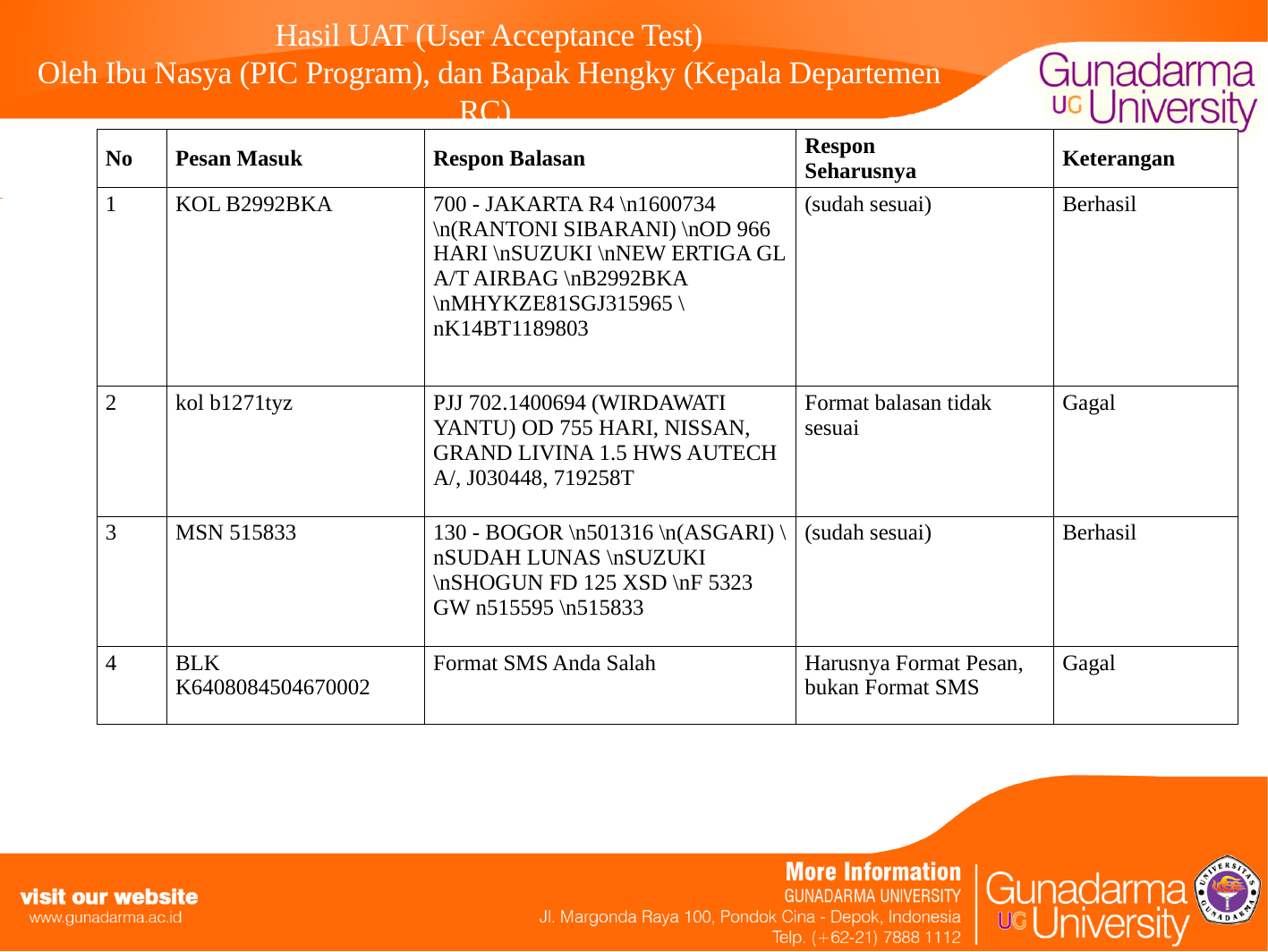

# Hasil UAT (User Acceptance Test) Oleh Ibu Nasya (PIC Program), dan Bapak Hengky (Kepala Departemen RC)
| No | Pesan Masuk | Respon Balasan | Respon Seharusnya | Keterangan |
| --- | --- | --- | --- | --- |
| 1 | KOL B2992BKA | 700 - JAKARTA R4 \n1600734 \n(RANTONI SIBARANI) \nOD 966 HARI \nSUZUKI \nNEW ERTIGA GL A/T AIRBAG \nB2992BKA \nMHYKZE81SGJ315965 \nK14BT1189803 | (sudah sesuai) | Berhasil |
| 2 | kol b1271tyz | PJJ 702.1400694 (WIRDAWATI YANTU) OD 755 HARI, NISSAN, GRAND LIVINA 1.5 HWS AUTECH A/, J030448, 719258T | Format balasan tidak sesuai | Gagal |
| 3 | MSN 515833 | 130 - BOGOR \n501316 \n(ASGARI) \nSUDAH LUNAS \nSUZUKI \nSHOGUN FD 125 XSD \nF 5323 GW n515595 \n515833 | (sudah sesuai) | Berhasil |
| 4 | BLK K6408084504670002 | Format SMS Anda Salah | Harusnya Format Pesan, bukan Format SMS | Gagal |